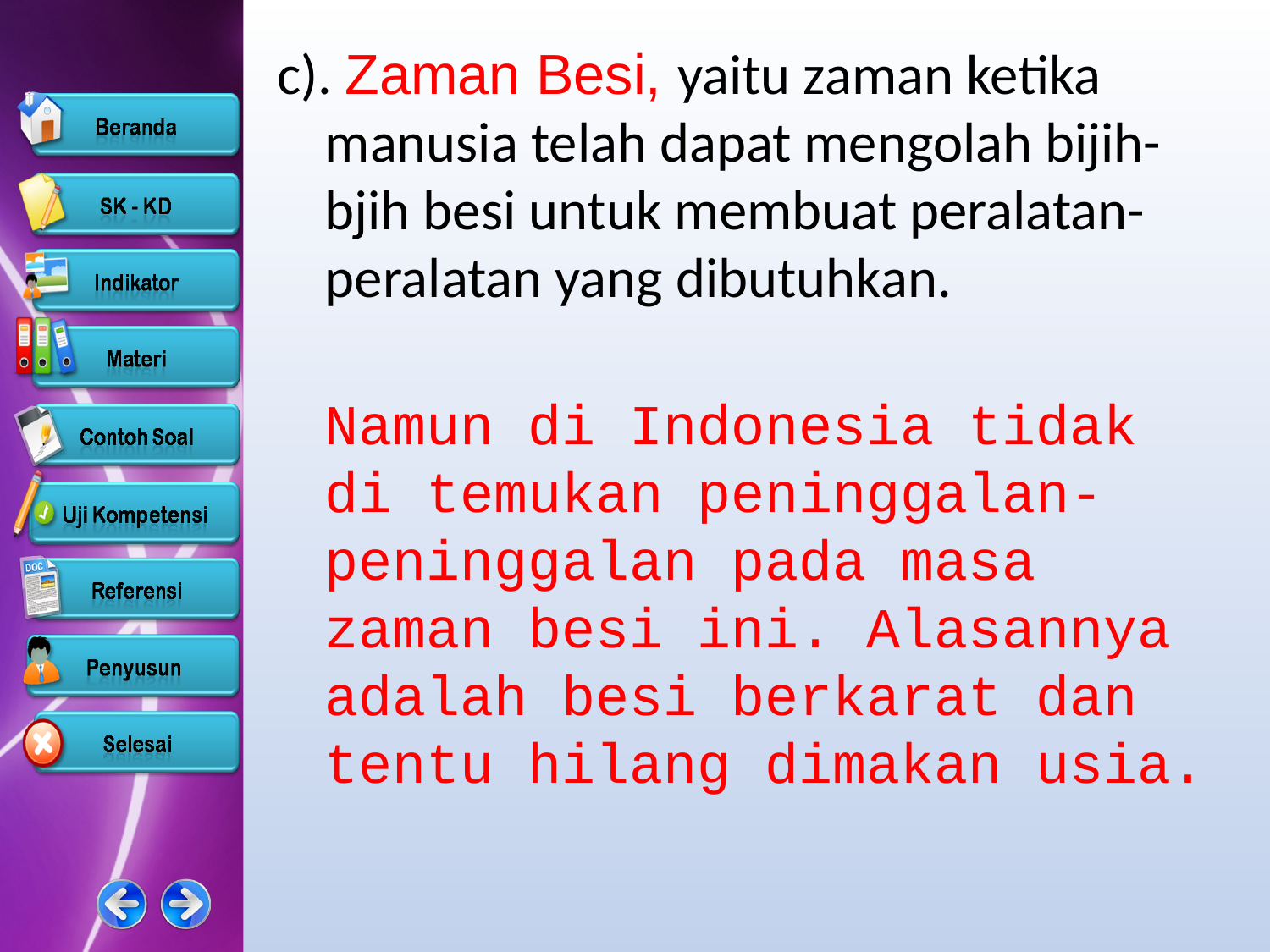

c). Zaman Besi, yaitu zaman ketika manusia telah dapat mengolah bijih-bjih besi untuk membuat peralatan-peralatan yang dibutuhkan.
Namun di Indonesia tidak di temukan peninggalan-peninggalan pada masa zaman besi ini. Alasannya adalah besi berkarat dan tentu hilang dimakan usia.